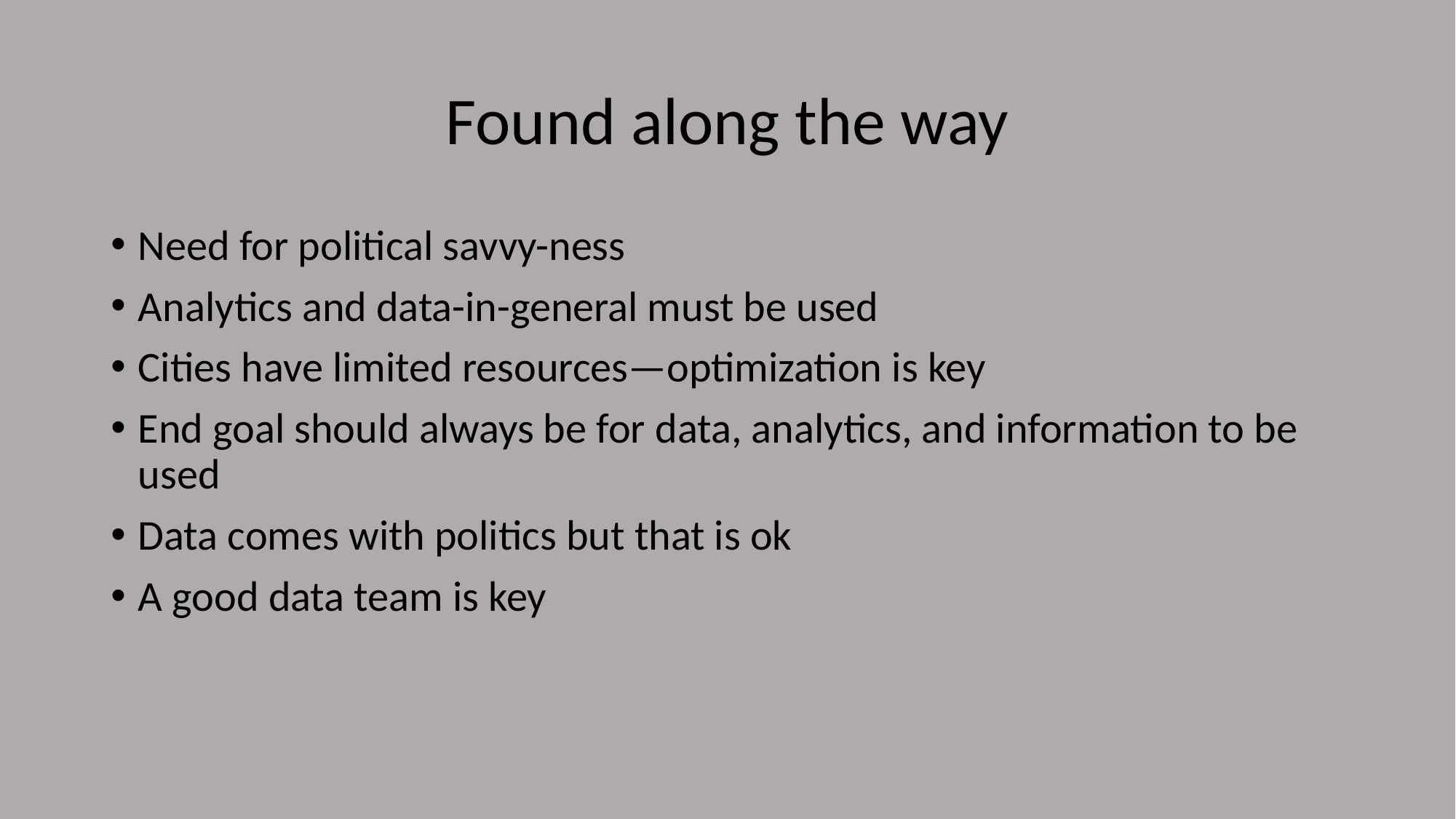

# Found along the way
Need for political savvy-ness
Analytics and data-in-general must be used
Cities have limited resources—optimization is key
End goal should always be for data, analytics, and information to be used
Data comes with politics but that is ok
A good data team is key